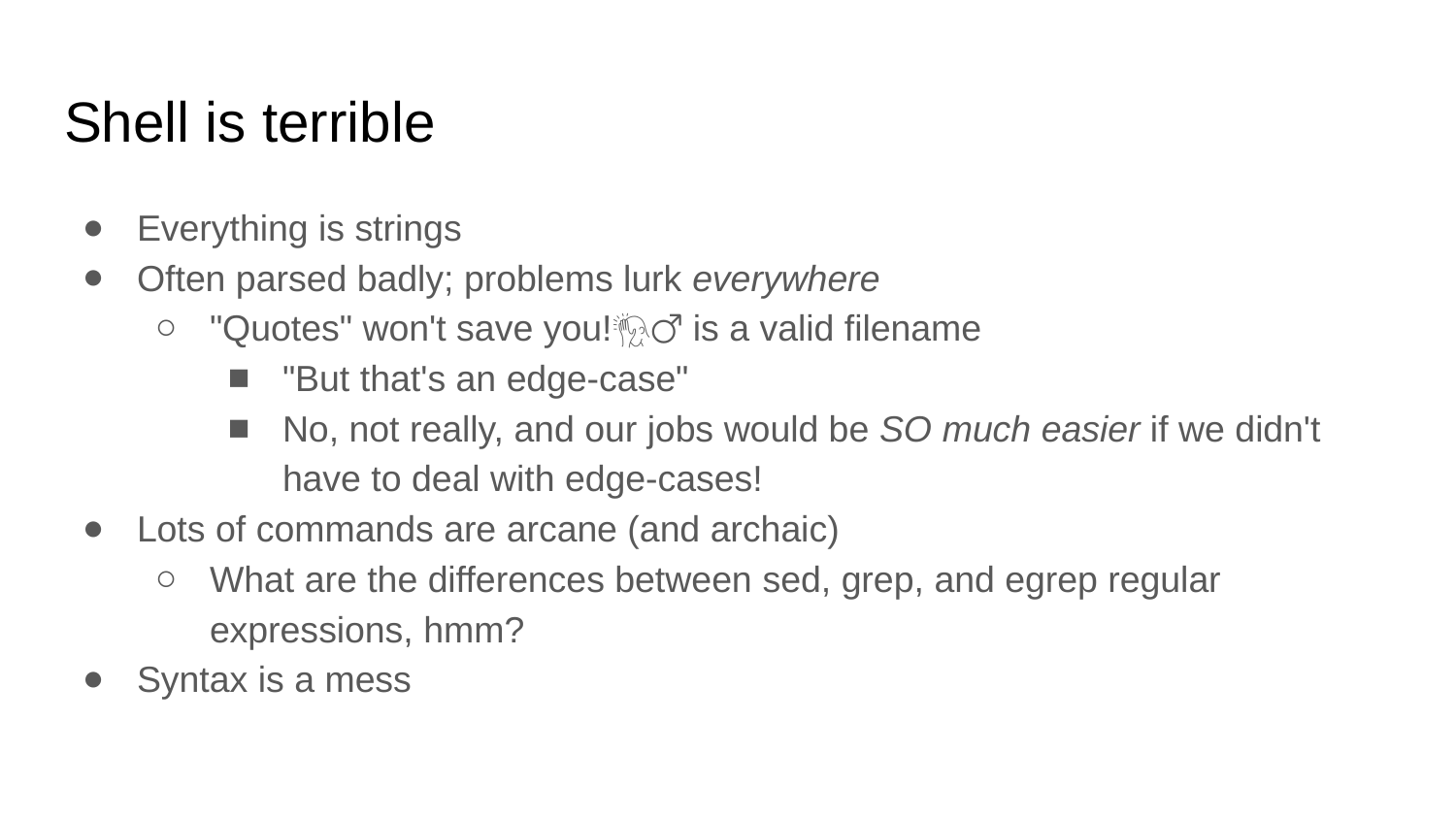

# Shell is terrible
Everything is strings
Often parsed badly; problems lurk everywhere
"Quotes" won't save you!🤦‍♂️ is a valid filename
"But that's an edge-case"
No, not really, and our jobs would be SO much easier if we didn't have to deal with edge-cases!
Lots of commands are arcane (and archaic)
What are the differences between sed, grep, and egrep regular expressions, hmm?
Syntax is a mess